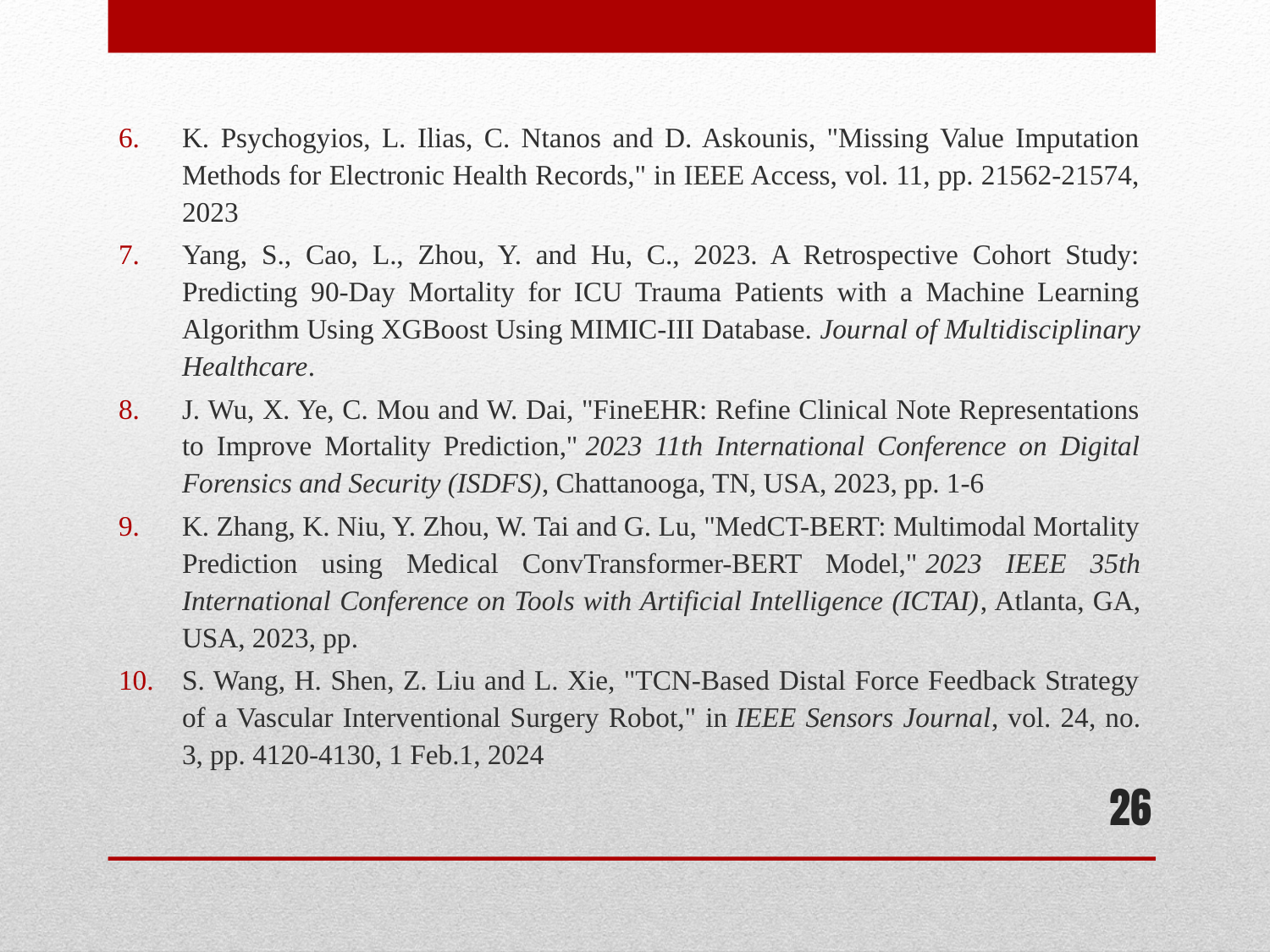

K. Psychogyios, L. Ilias, C. Ntanos and D. Askounis, "Missing Value Imputation Methods for Electronic Health Records," in IEEE Access, vol. 11, pp. 21562-21574, 2023
Yang, S., Cao, L., Zhou, Y. and Hu, C., 2023. A Retrospective Cohort Study: Predicting 90-Day Mortality for ICU Trauma Patients with a Machine Learning Algorithm Using XGBoost Using MIMIC-III Database. Journal of Multidisciplinary Healthcare.
J. Wu, X. Ye, C. Mou and W. Dai, "FineEHR: Refine Clinical Note Representations to Improve Mortality Prediction," 2023 11th International Conference on Digital Forensics and Security (ISDFS), Chattanooga, TN, USA, 2023, pp. 1-6
K. Zhang, K. Niu, Y. Zhou, W. Tai and G. Lu, "MedCT-BERT: Multimodal Mortality Prediction using Medical ConvTransformer-BERT Model," 2023 IEEE 35th International Conference on Tools with Artificial Intelligence (ICTAI), Atlanta, GA, USA, 2023, pp.
S. Wang, H. Shen, Z. Liu and L. Xie, "TCN-Based Distal Force Feedback Strategy of a Vascular Interventional Surgery Robot," in IEEE Sensors Journal, vol. 24, no. 3, pp. 4120-4130, 1 Feb.1, 2024

26